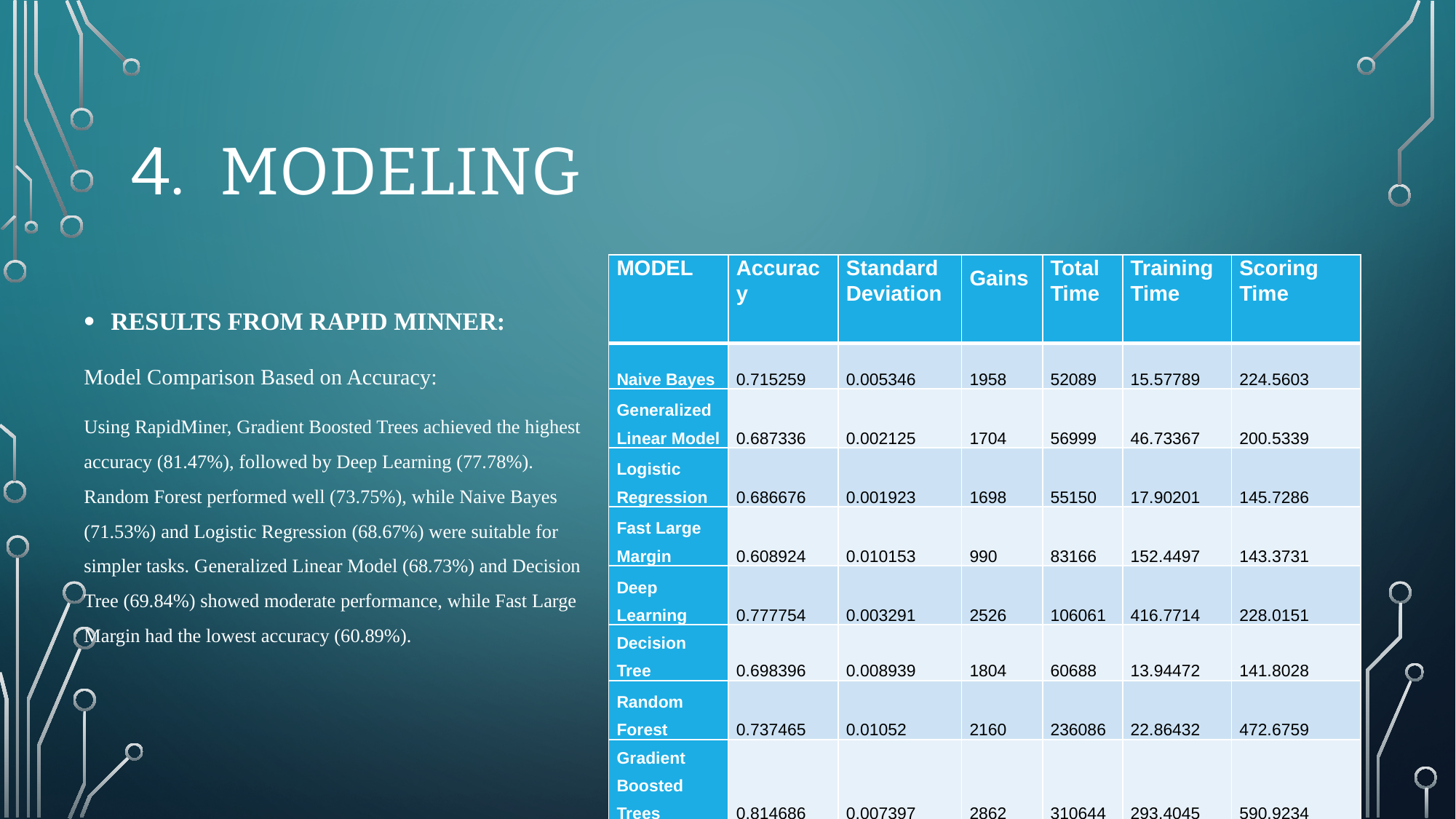

MODELING
| MODEL | Accuracy | Standard Deviation | Gains | Total Time | Training Time | Scoring Time |
| --- | --- | --- | --- | --- | --- | --- |
| Naive Bayes | 0.715259 | 0.005346 | 1958 | 52089 | 15.57789 | 224.5603 |
| Generalized Linear Model | 0.687336 | 0.002125 | 1704 | 56999 | 46.73367 | 200.5339 |
| Logistic Regression | 0.686676 | 0.001923 | 1698 | 55150 | 17.90201 | 145.7286 |
| Fast Large Margin | 0.608924 | 0.010153 | 990 | 83166 | 152.4497 | 143.3731 |
| Deep Learning | 0.777754 | 0.003291 | 2526 | 106061 | 416.7714 | 228.0151 |
| Decision Tree | 0.698396 | 0.008939 | 1804 | 60688 | 13.94472 | 141.8028 |
| Random Forest | 0.737465 | 0.01052 | 2160 | 236086 | 22.86432 | 472.6759 |
| Gradient Boosted Trees | 0.814686 | 0.007397 | 2862 | 310644 | 293.4045 | 590.9234 |
RESULTS FROM RAPID MINNER:
Model Comparison Based on Accuracy:
Using RapidMiner, Gradient Boosted Trees achieved the highest accuracy (81.47%), followed by Deep Learning (77.78%). Random Forest performed well (73.75%), while Naive Bayes (71.53%) and Logistic Regression (68.67%) were suitable for simpler tasks. Generalized Linear Model (68.73%) and Decision Tree (69.84%) showed moderate performance, while Fast Large Margin had the lowest accuracy (60.89%).